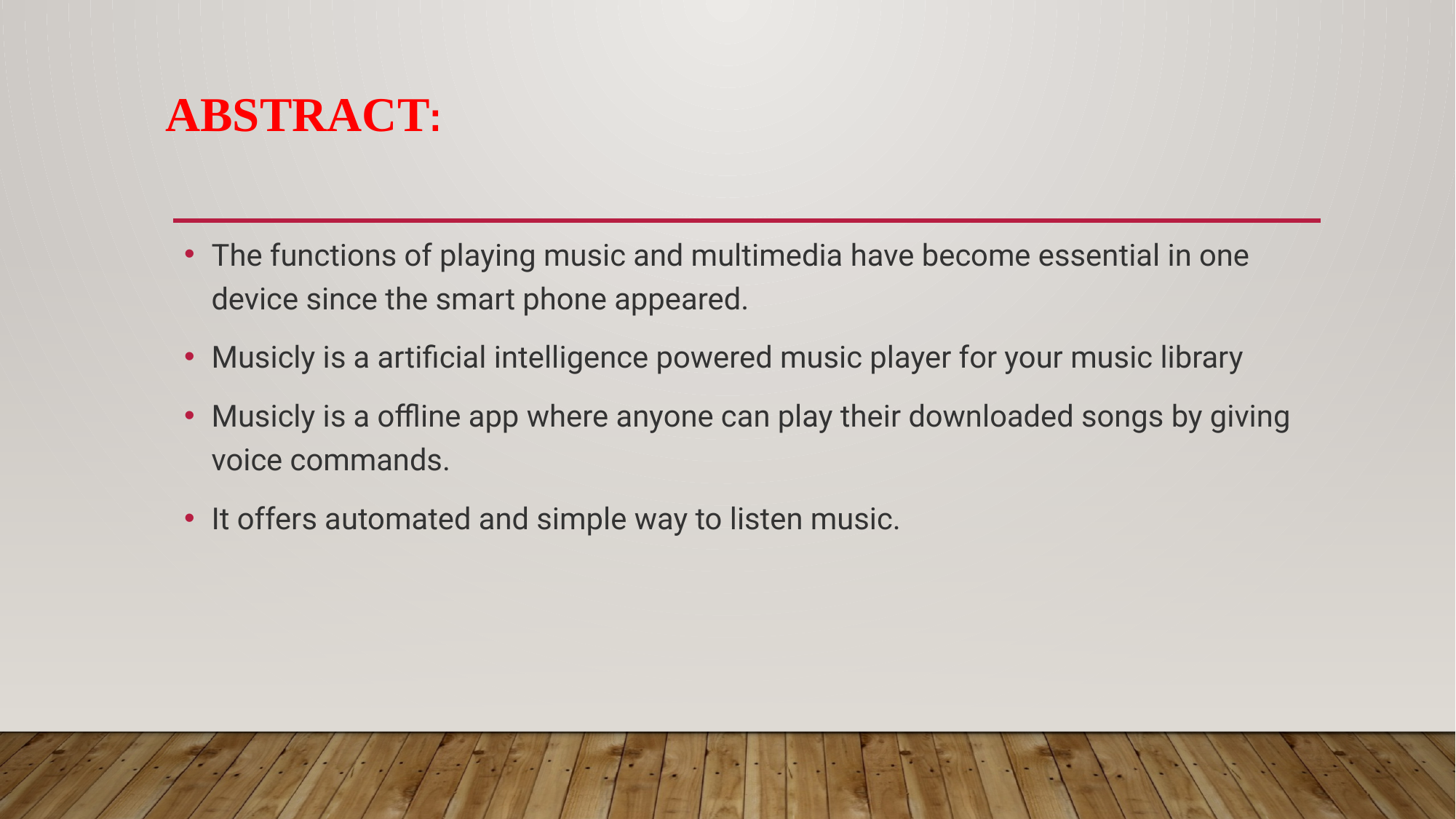

# ABSTRACT:
The functions of playing music and multimedia have become essential in one device since the smart phone appeared.
Musicly is a artificial intelligence powered music player for your music library
Musicly is a offline app where anyone can play their downloaded songs by giving voice commands.
It offers automated and simple way to listen music.